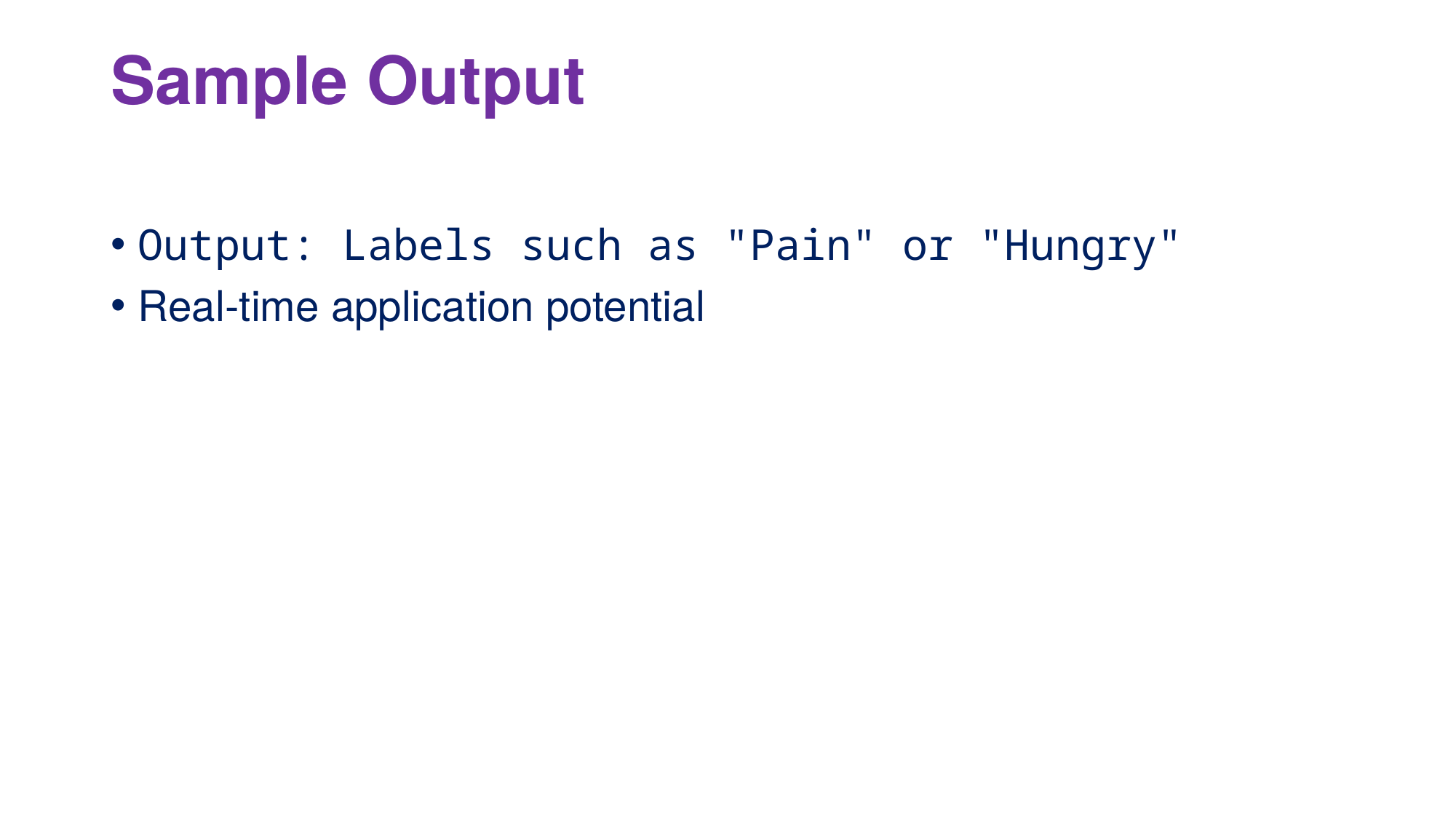

# Sample Output
Output: Labels such as "Pain" or "Hungry"
Real-time application potential